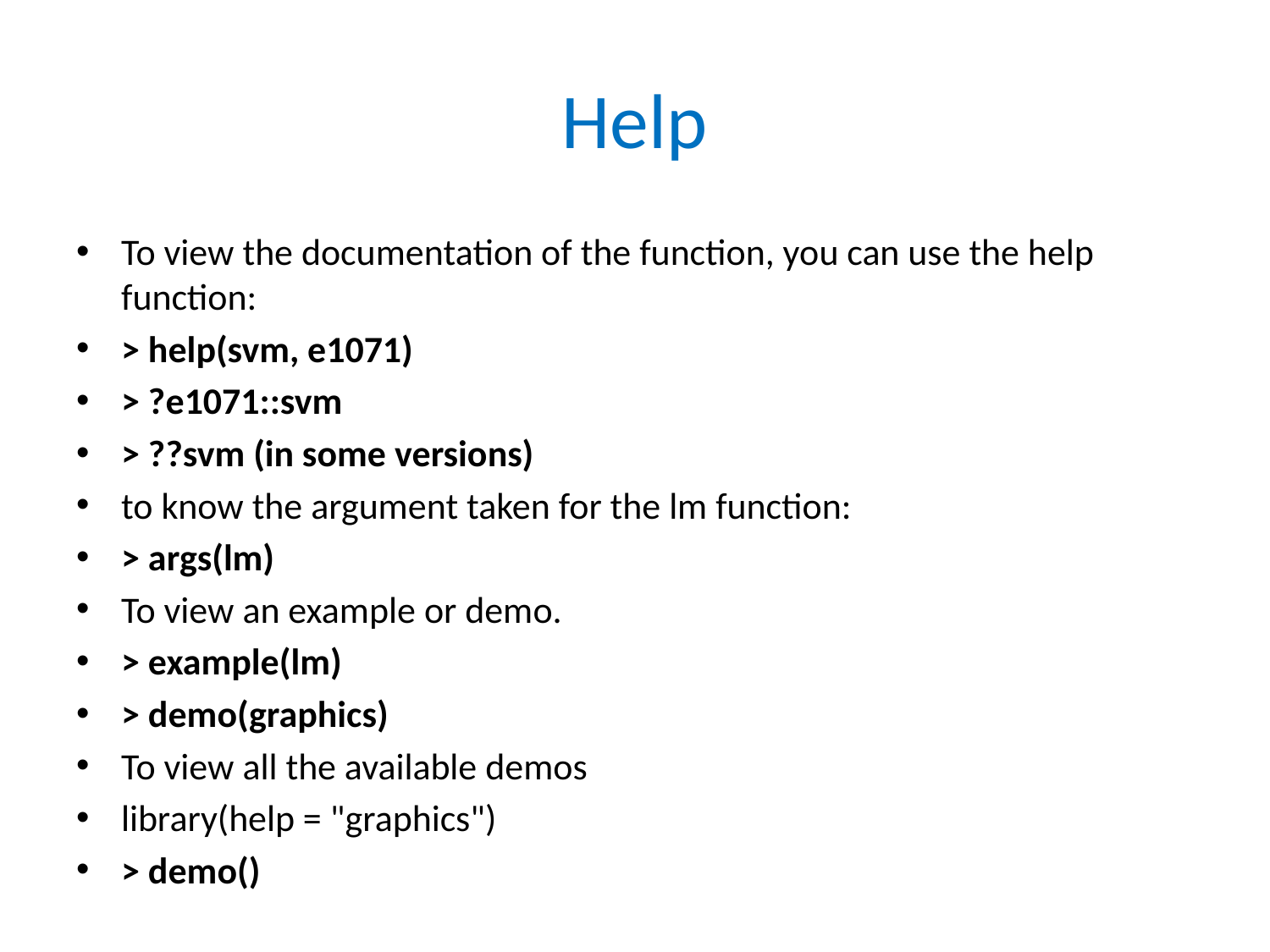

# Help
To view the documentation of the function, you can use the help function:
> help(svm, e1071)
> ?e1071::svm
> ??svm (in some versions)
to know the argument taken for the lm function:
> args(lm)
To view an example or demo.
> example(lm)
> demo(graphics)
To view all the available demos
library(help = "graphics")
> demo()